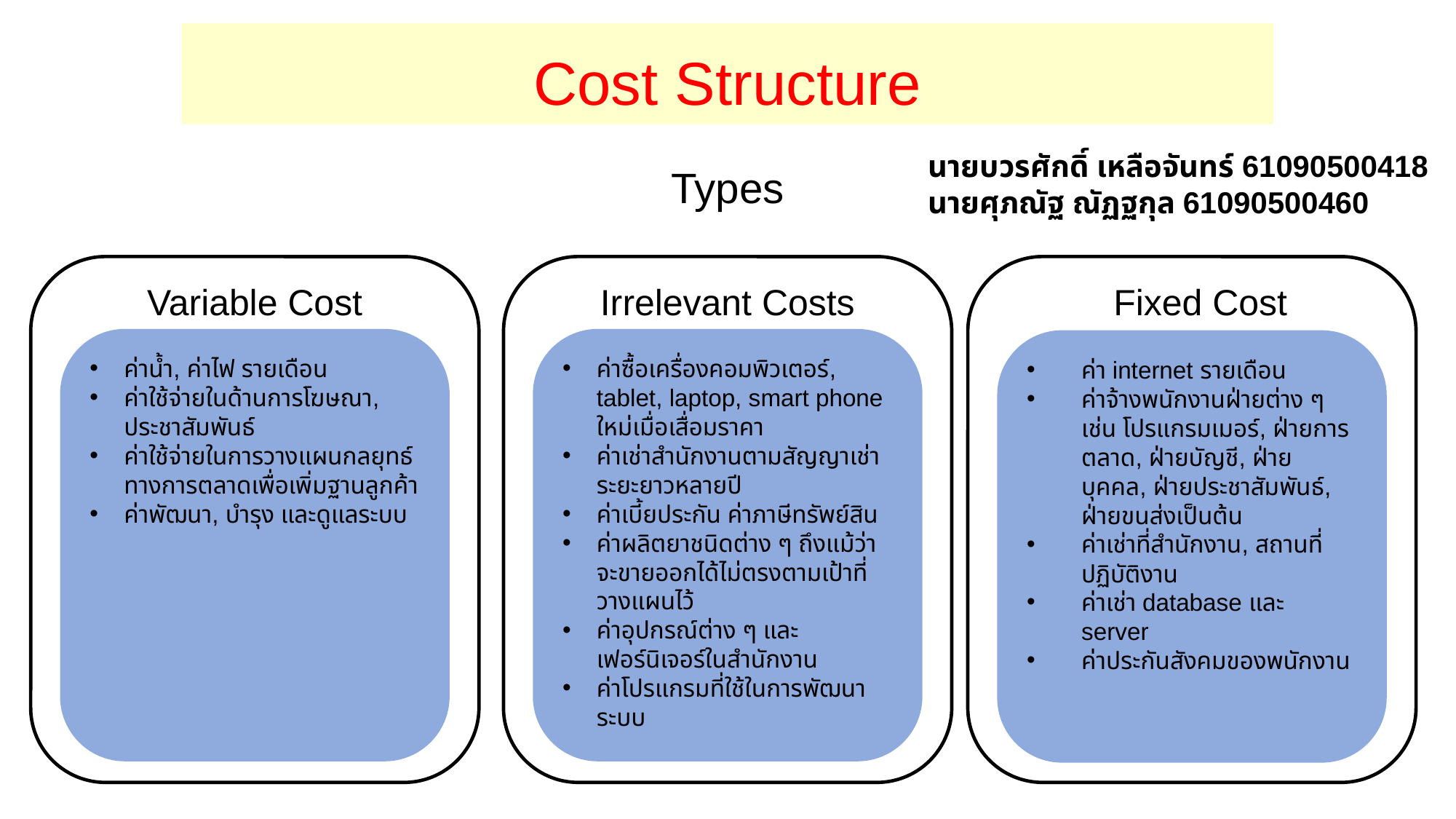

# Cost Structure
นายบวรศักดิ์ เหลือจันทร์ 61090500418
นายศุภณัฐ ณัฏฐกุล 61090500460
Types

Variable Cost
Irrelevant Costs
Fixed Cost
ค่าซื้อเครื่องคอมพิวเตอร์, tablet, laptop, smart phone ใหม่เมื่อเสื่อมราคา
ค่าเช่าสำนักงานตามสัญญาเช่าระยะยาวหลายปี
ค่าเบี้ยประกัน ค่าภาษีทรัพย์สิน
ค่าผลิตยาชนิดต่าง ๆ ถึงแม้ว่าจะขายออกได้ไม่ตรงตามเป้าที่วางแผนไว้
ค่าอุปกรณ์ต่าง ๆ และเฟอร์นิเจอร์ในสำนักงาน
ค่าโปรแกรมที่ใช้ในการพัฒนาระบบ

ค่าน้ำ, ค่าไฟ รายเดือน
ค่าใช้จ่ายในด้านการโฆษณา, ประชาสัมพันธ์
ค่าใช้จ่ายในการวางแผนกลยุทธ์ทางการตลาดเพื่อเพิ่มฐานลูกค้า
ค่าพัฒนา, บำรุง และดูแลระบบ

ค่า internet รายเดือน
ค่าจ้างพนักงานฝ่ายต่าง ๆ เช่น โปรแกรมเมอร์, ฝ่ายการตลาด, ฝ่ายบัญชี, ฝ่ายบุคคล, ฝ่ายประชาสัมพันธ์, ฝ่ายขนส่งเป็นต้น
ค่าเช่าที่สำนักงาน, สถานที่ปฏิบัติงาน
ค่าเช่า database และ server
ค่าประกันสังคมของพนักงาน